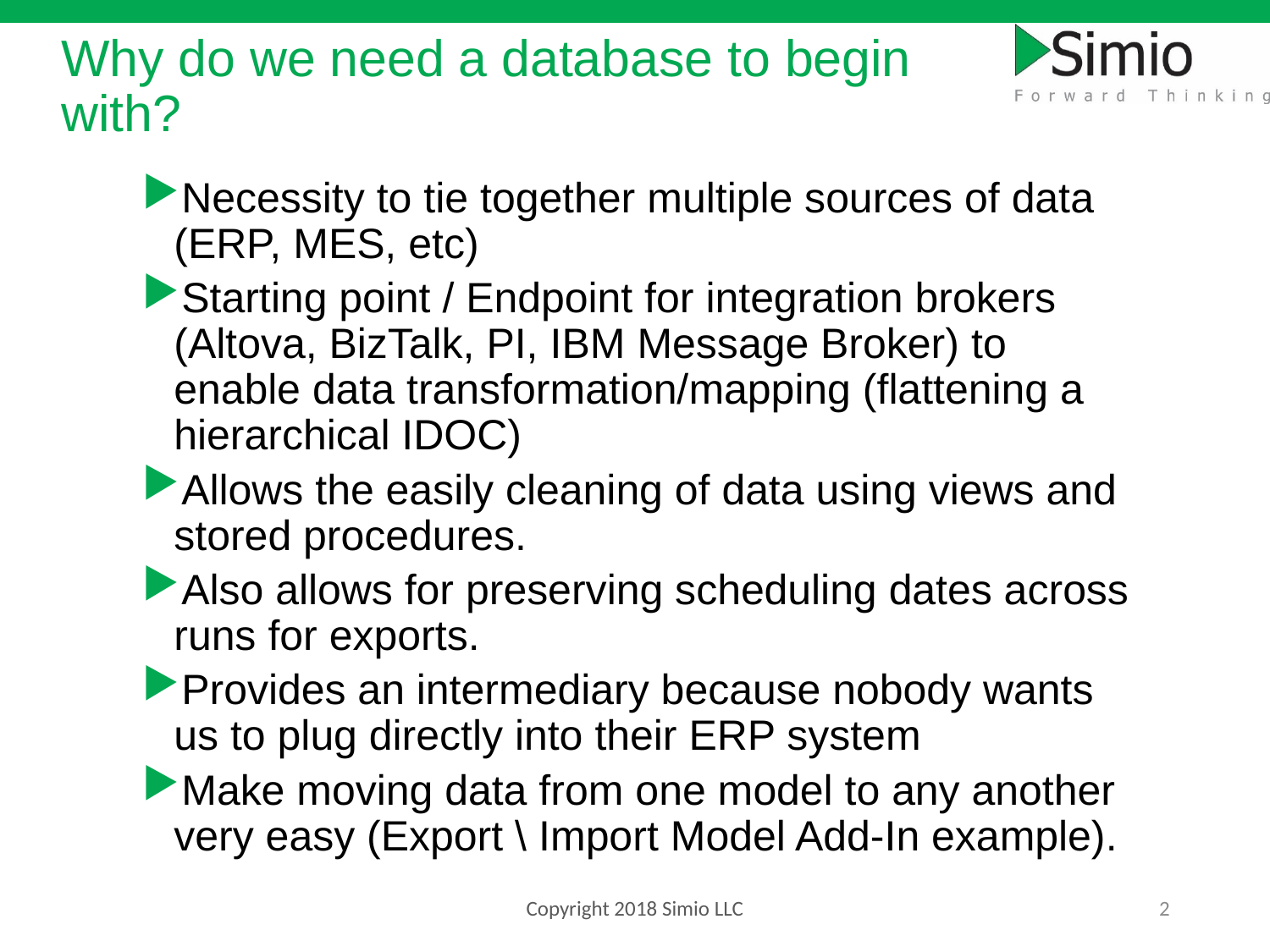

# Why do we need a database to begin with?
Necessity to tie together multiple sources of data (ERP, MES, etc)
Starting point / Endpoint for integration brokers (Altova, BizTalk, PI, IBM Message Broker) to enable data transformation/mapping (flattening a hierarchical IDOC)
Allows the easily cleaning of data using views and stored procedures.
Also allows for preserving scheduling dates across runs for exports.
Provides an intermediary because nobody wants us to plug directly into their ERP system
Make moving data from one model to any another very easy (Export \ Import Model Add-In example).
Copyright 2018 Simio LLC
2